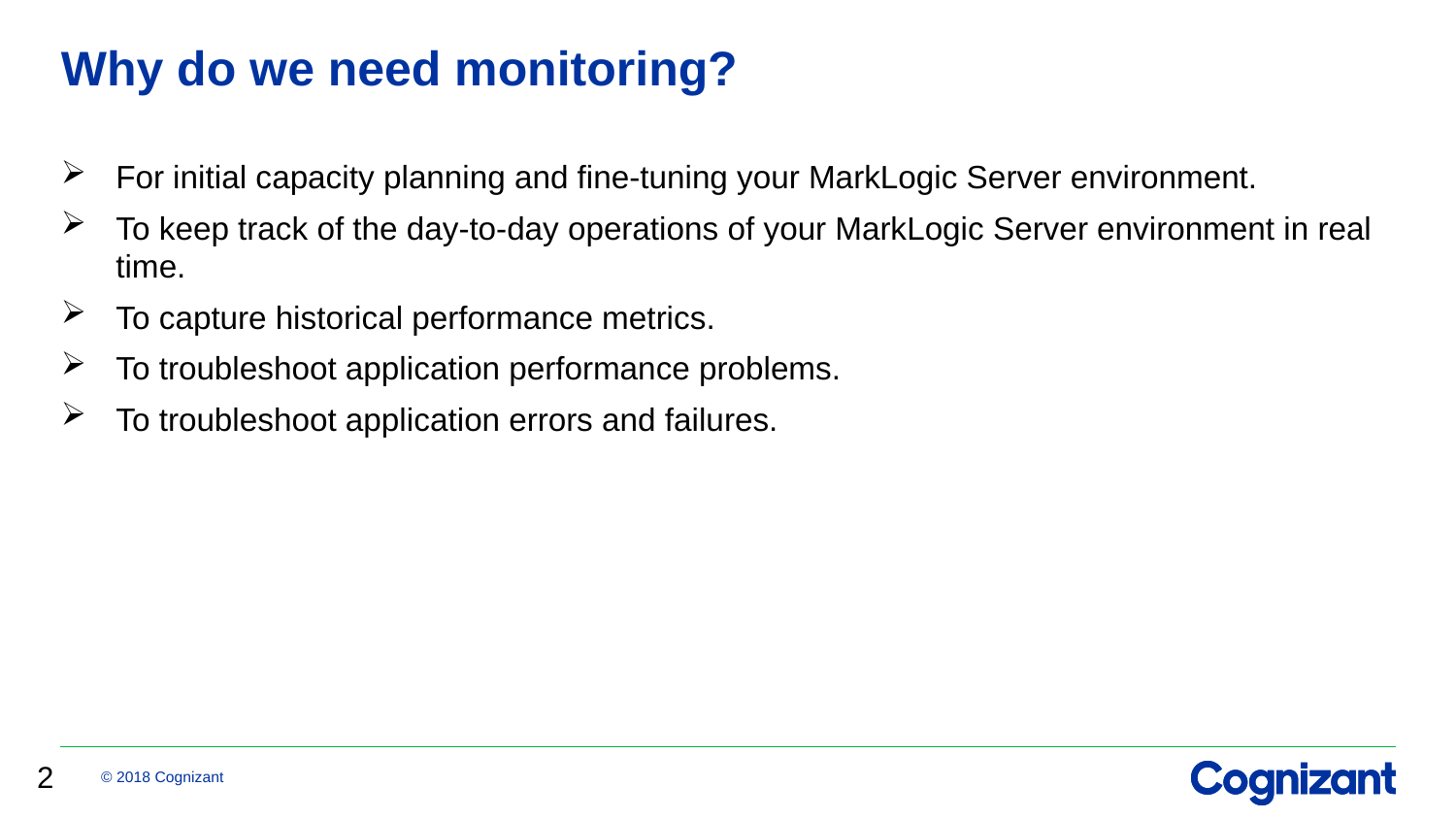

# Why do we need monitoring?
For initial capacity planning and fine-tuning your MarkLogic Server environment.
To keep track of the day-to-day operations of your MarkLogic Server environment in real time.​
To capture historical performance metrics.​
To troubleshoot application performance problems.
To troubleshoot application errors and failures.​
2